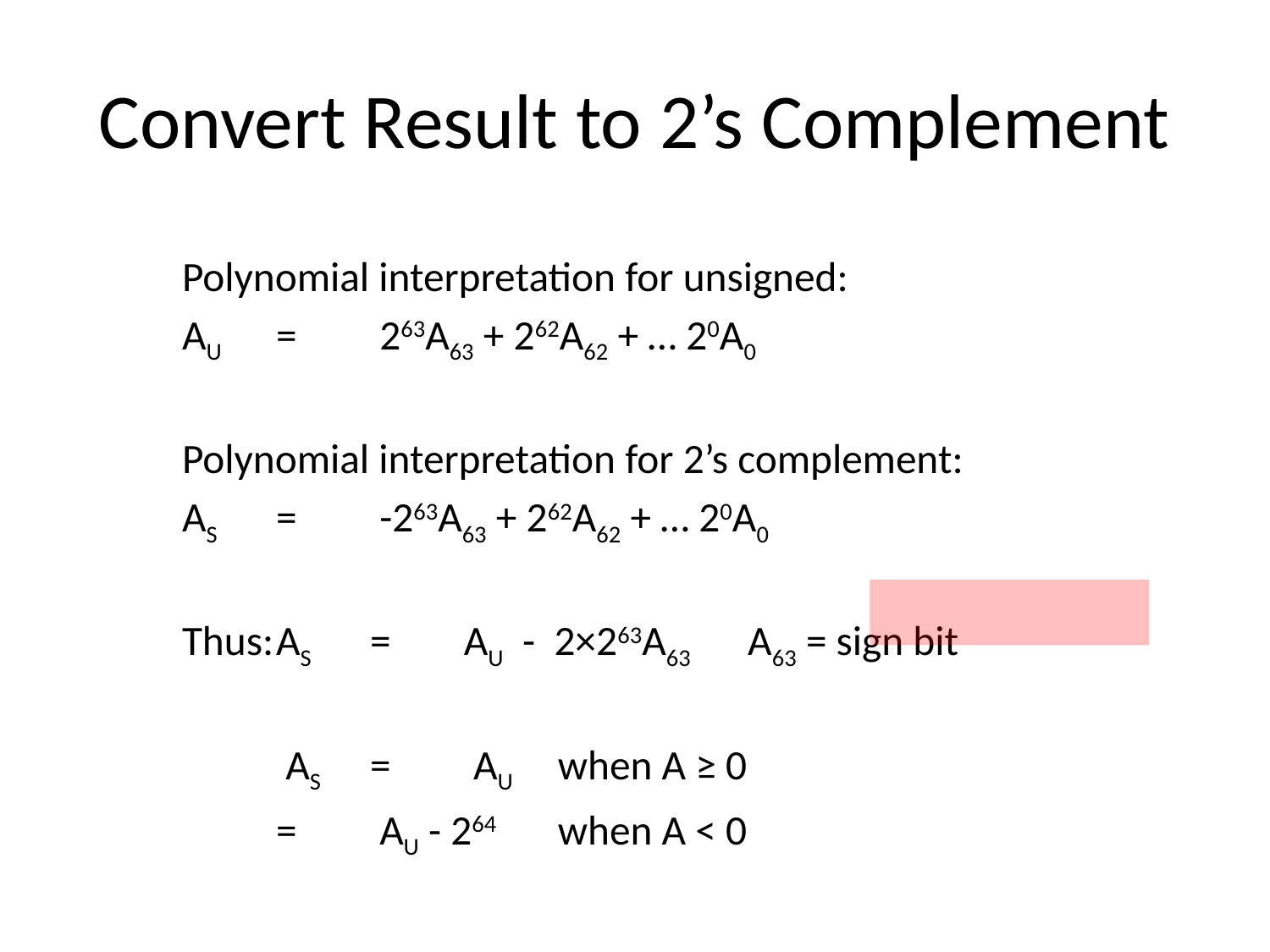

# Convert Result to 2’s Complement
Polynomial interpretation for unsigned:
AU	=	 263A63 + 262A62 + … 20A0

Polynomial interpretation for 2’s complement:
AS	=	 -263A63 + 262A62 + … 20A0

Thus:	AS	=	AU  -  2×263A63      A63 = sign bit

	 AS 	=	 AU	when A ≥ 0
		=	 AU - 264	when A < 0